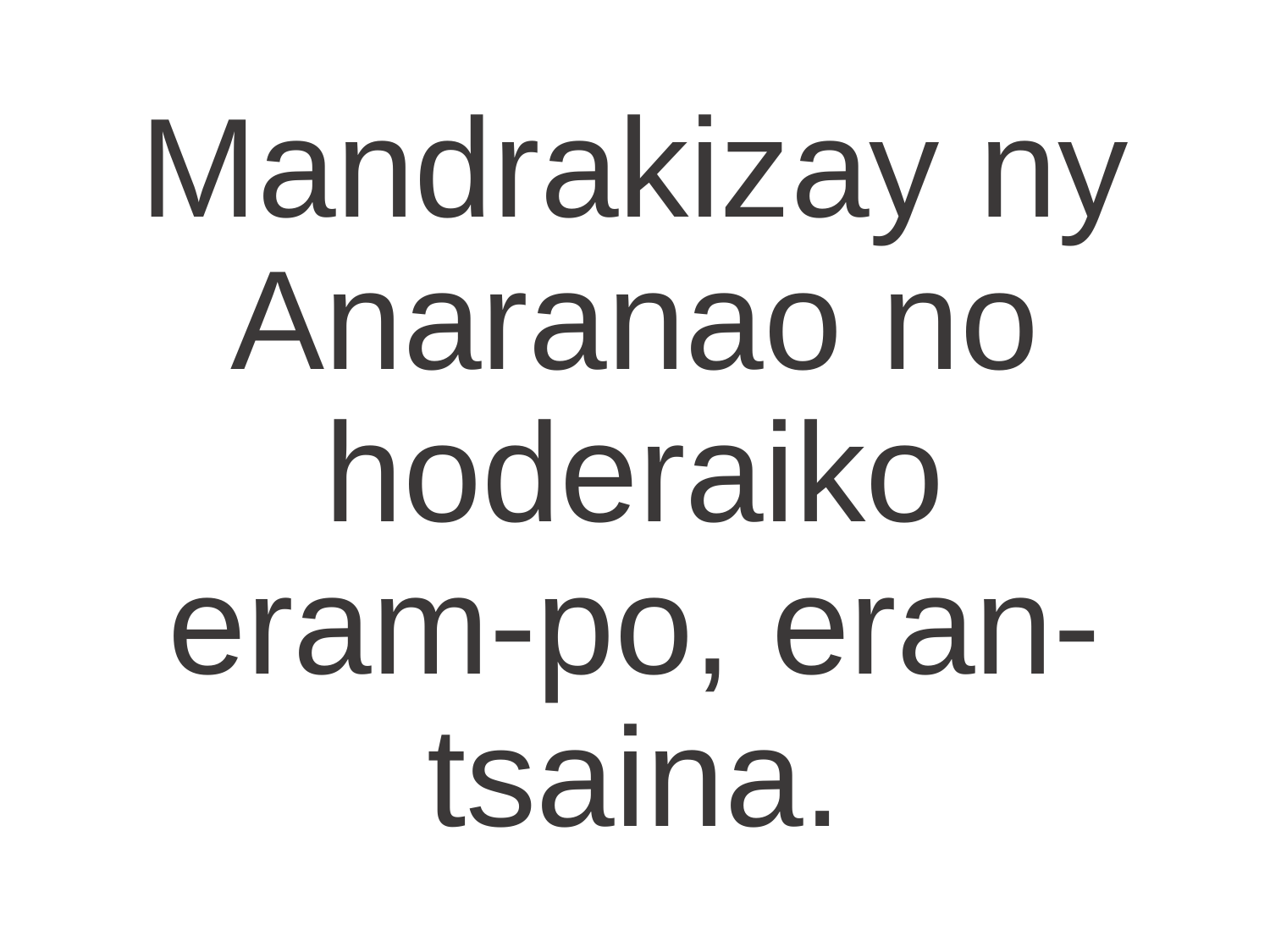

Mandrakizay ny Anaranao no hoderaiko
eram-po, eran-tsaina.